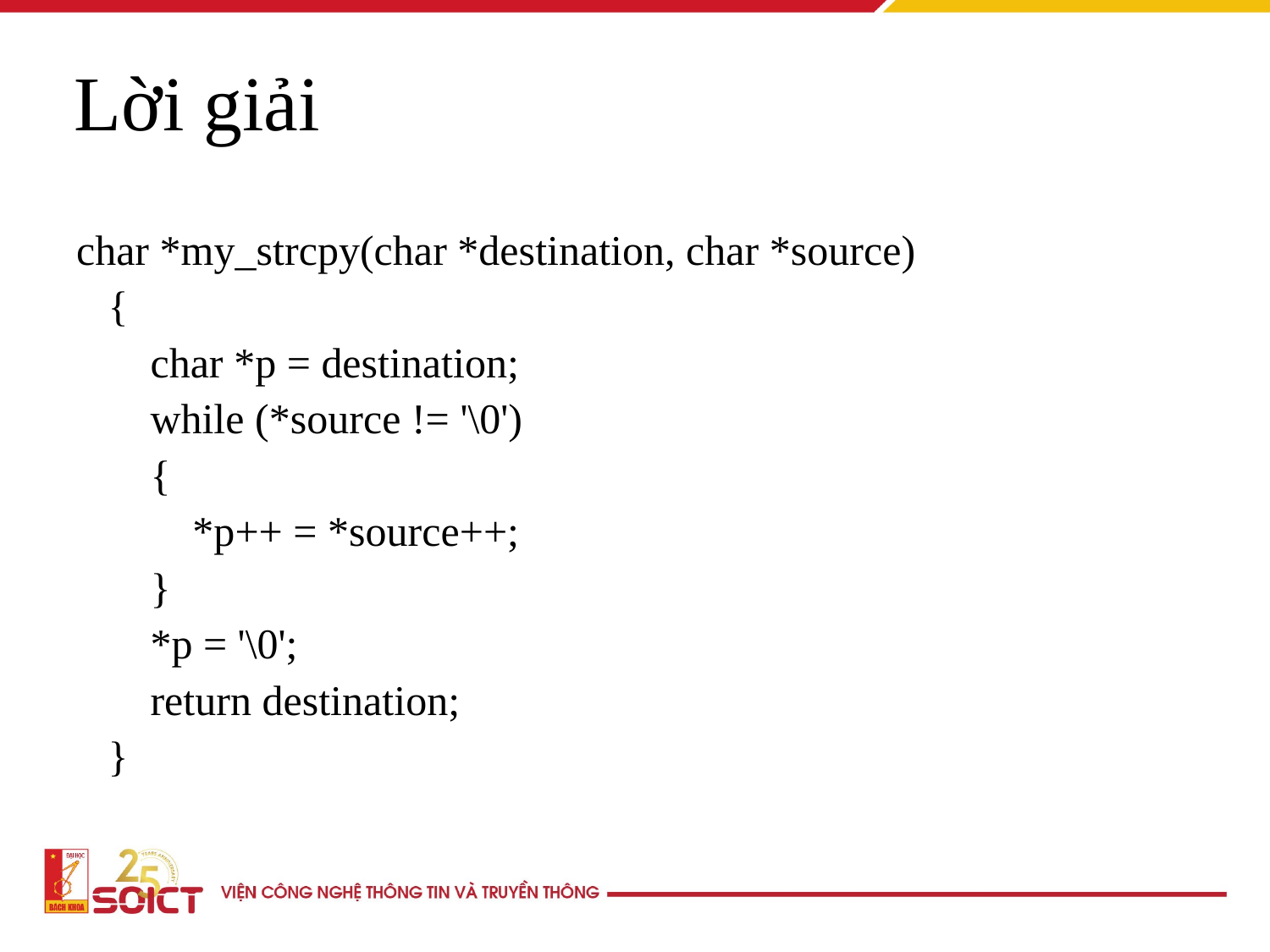

Lời giải
char *my_strcpy(char *destination, char *source)
   {
       char *p = destination;
       while (*source != '\0')
       {
           *p++ = *source++;
       }
       *p = '\0';
       return destination;
   }